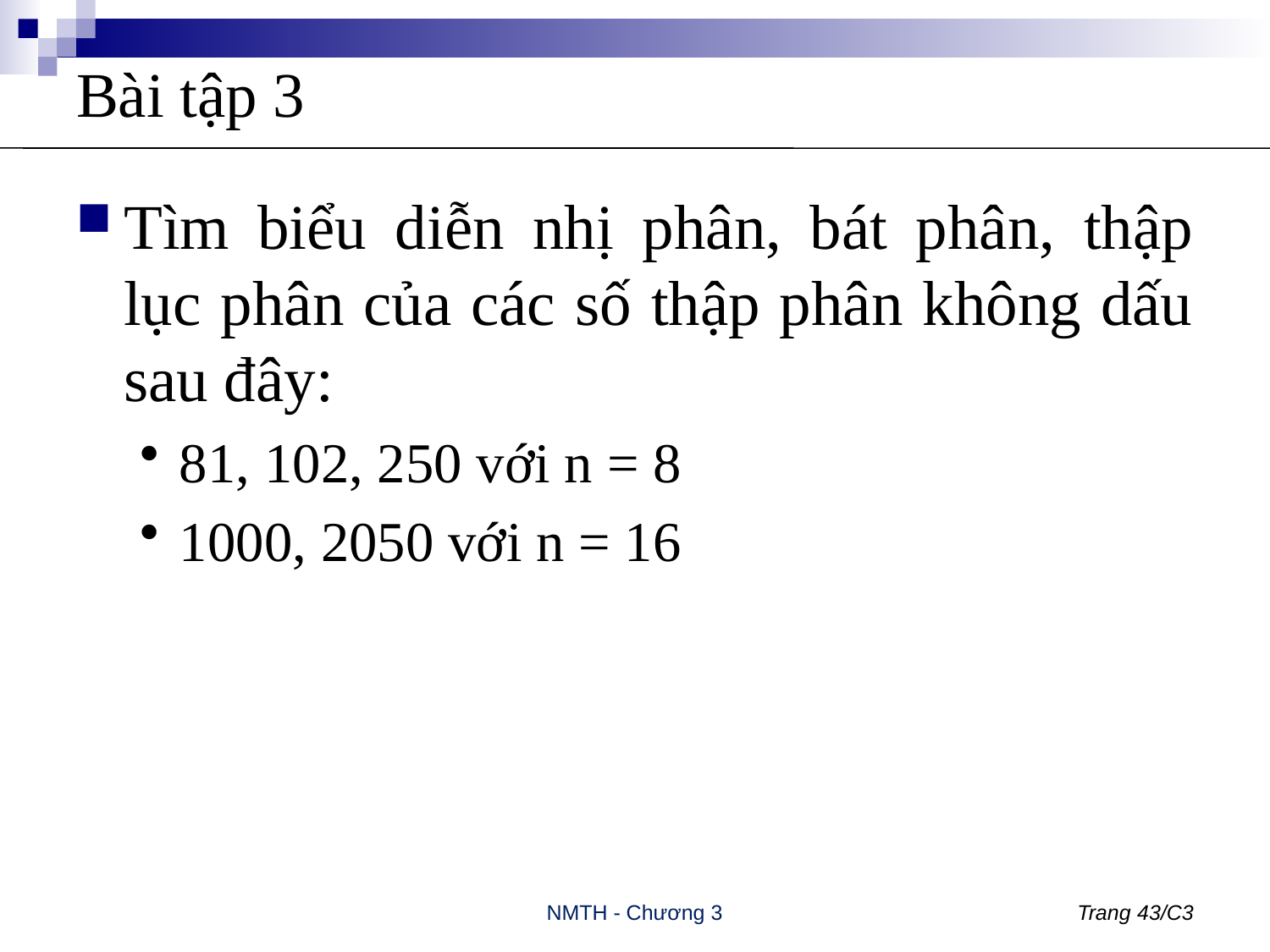

# Bài tập 3

Tìm biểu diễn nhị phân, bát phân, thập lục phân của các số thập phân không dấu sau đây:
81, 102, 250 với n = 8
1000, 2050 với n = 16

NMTH - Chương 3
Trang 43/C3